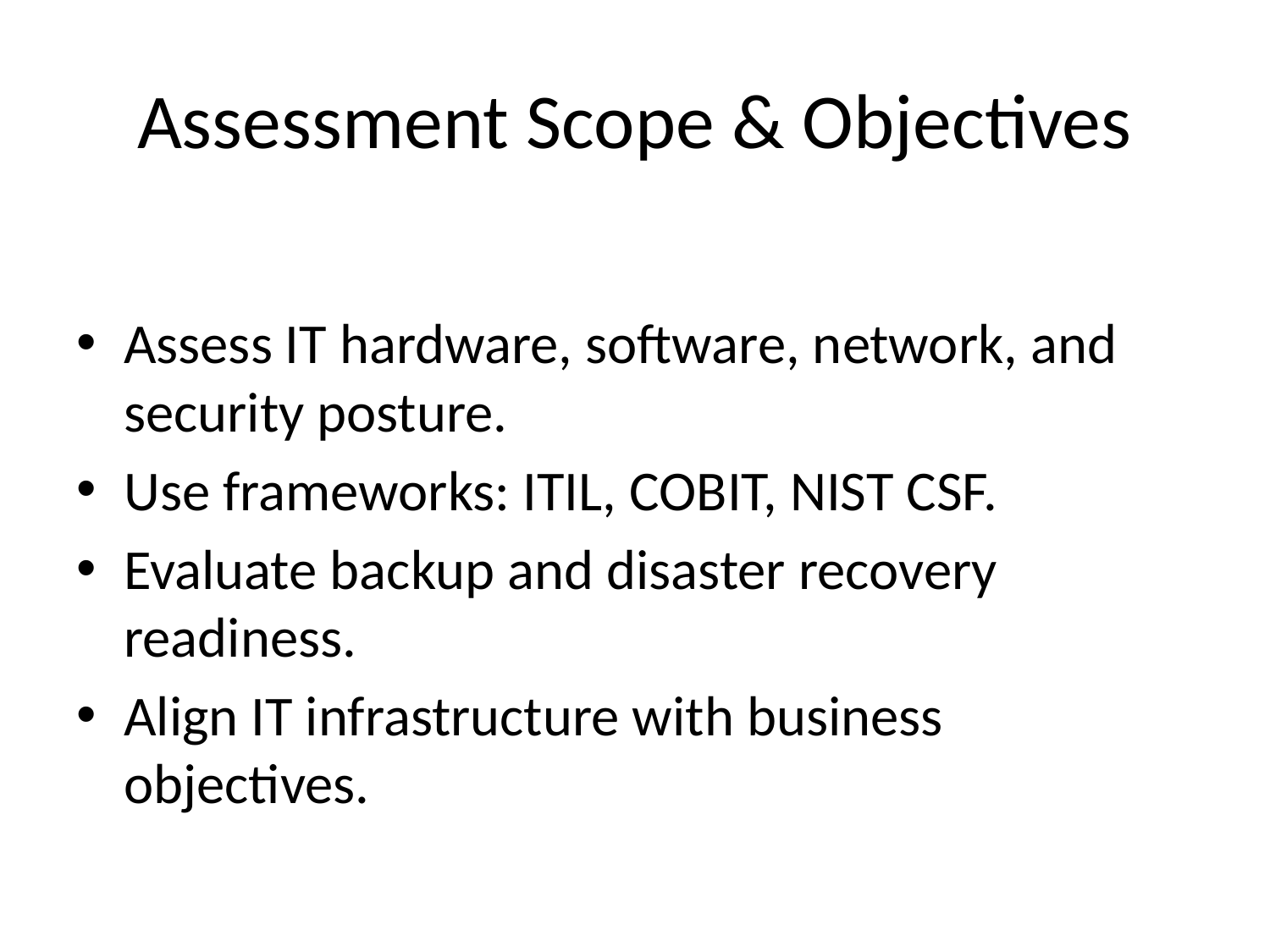

# Assessment Scope & Objectives

Assess IT hardware, software, network, and security posture.
Use frameworks: ITIL, COBIT, NIST CSF.
Evaluate backup and disaster recovery readiness.
Align IT infrastructure with business objectives.